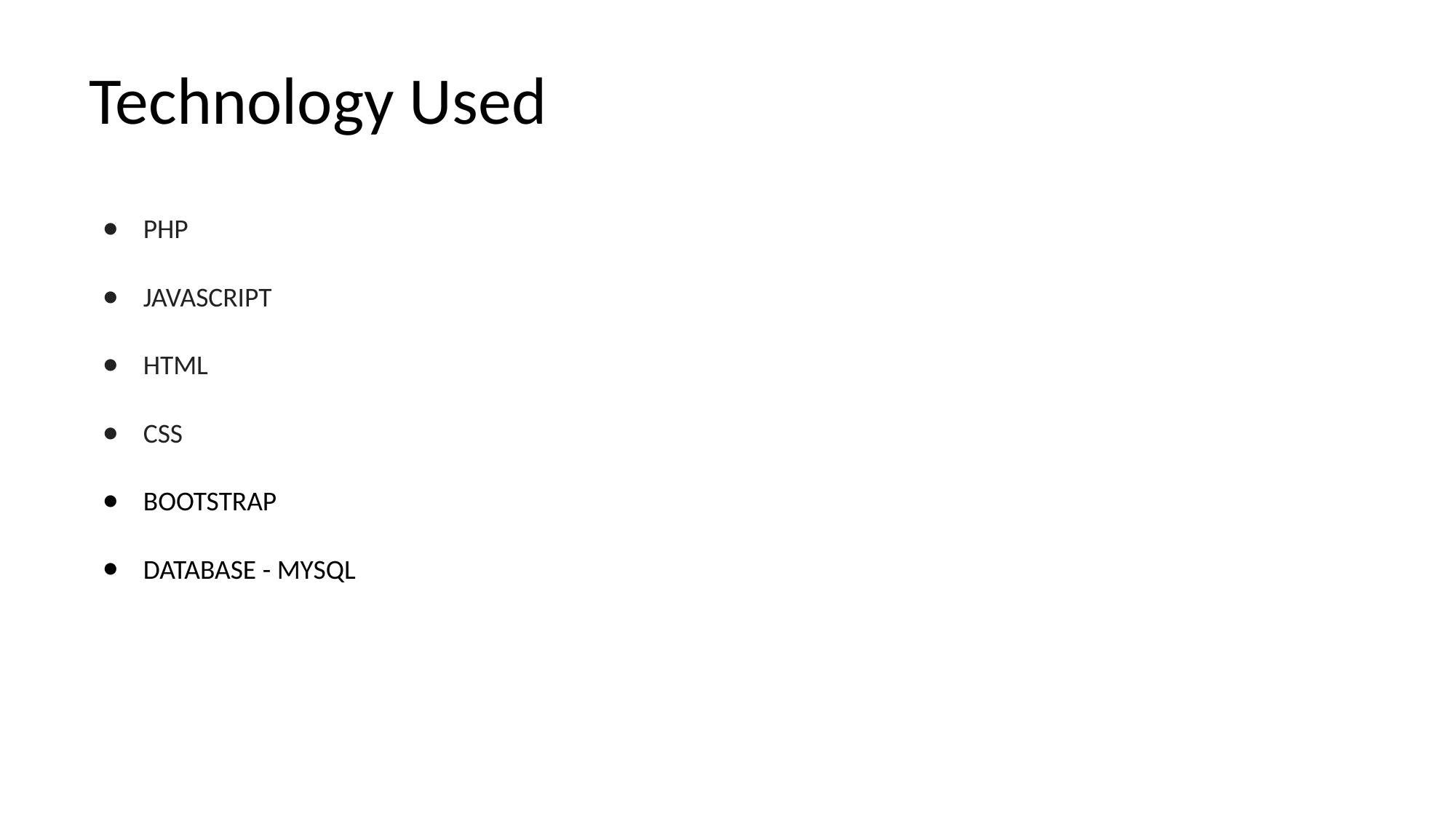

# Technology Used
PHP
JAVASCRIPT
HTML
CSS
BOOTSTRAP
DATABASE - MYSQL